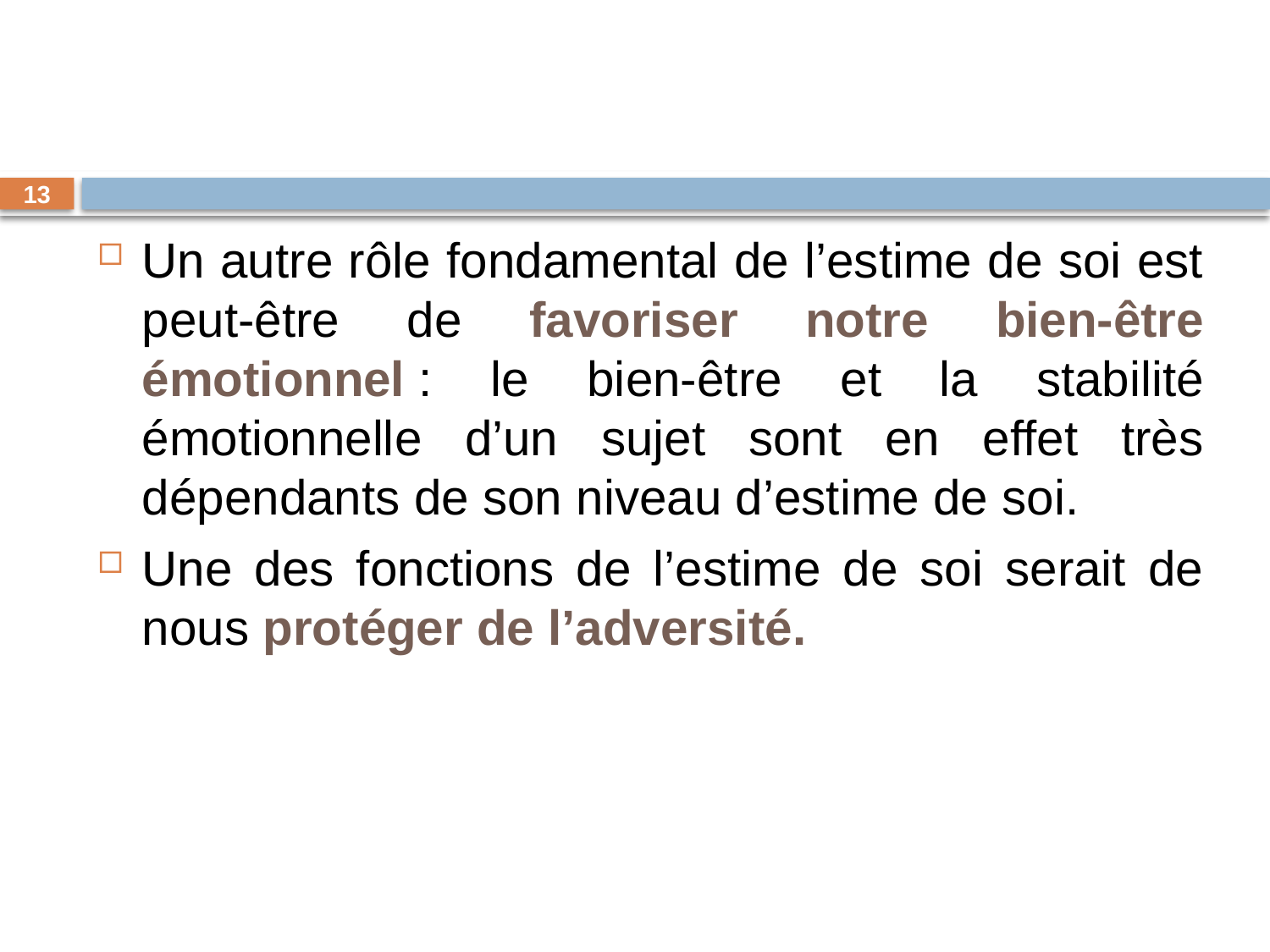

#
13
Un autre rôle fondamental de l’estime de soi est peut-être de favoriser notre bien-être émotionnel : le bien-être et la stabilité émotionnelle d’un sujet sont en effet très dépendants de son niveau d’estime de soi.
Une des fonctions de l’estime de soi serait de nous protéger de l’adversité.